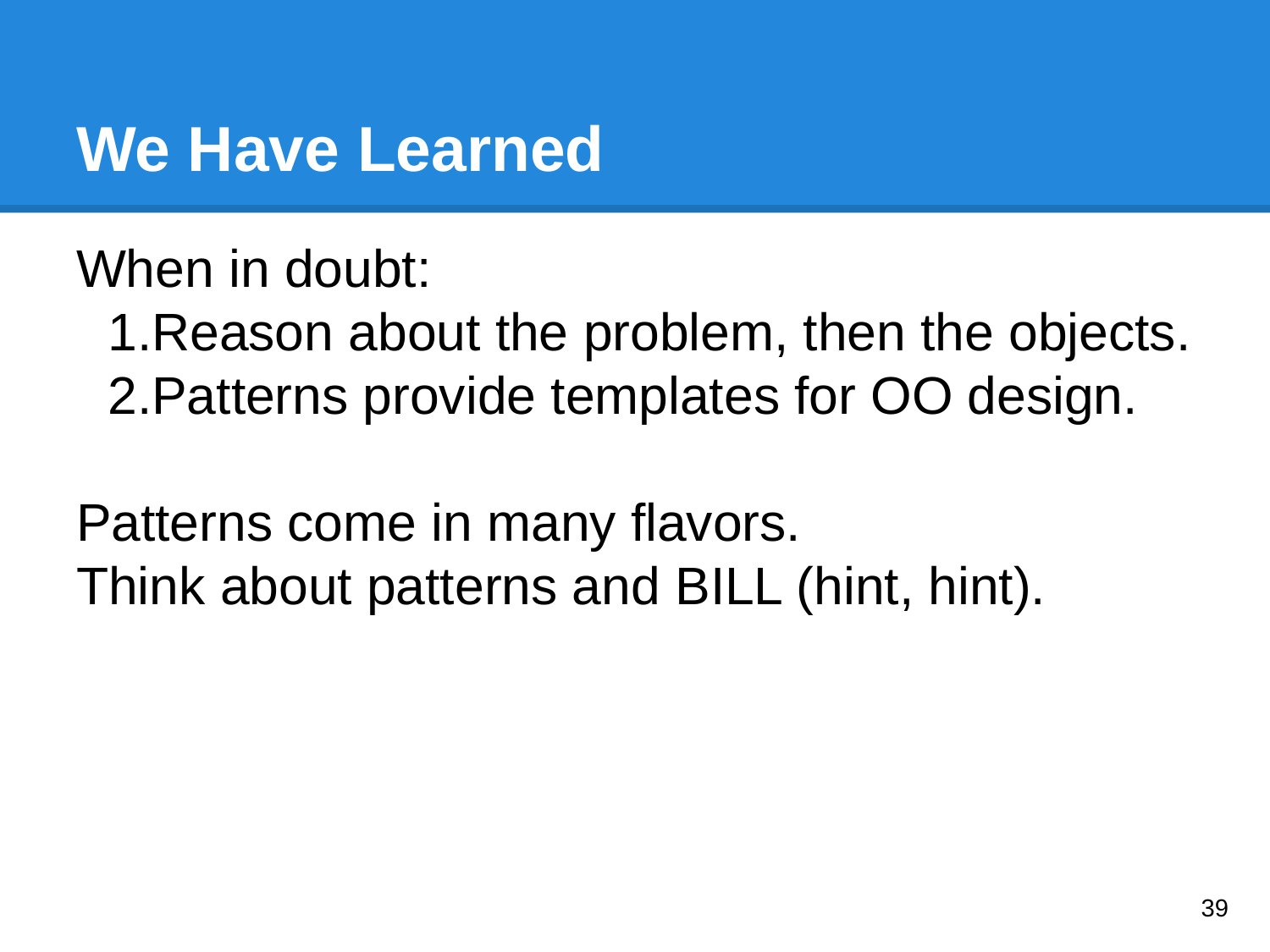

# We Have Learned
When in doubt:
Reason about the problem, then the objects.
Patterns provide templates for OO design.

Patterns come in many flavors.
Think about patterns and BILL (hint, hint).

39